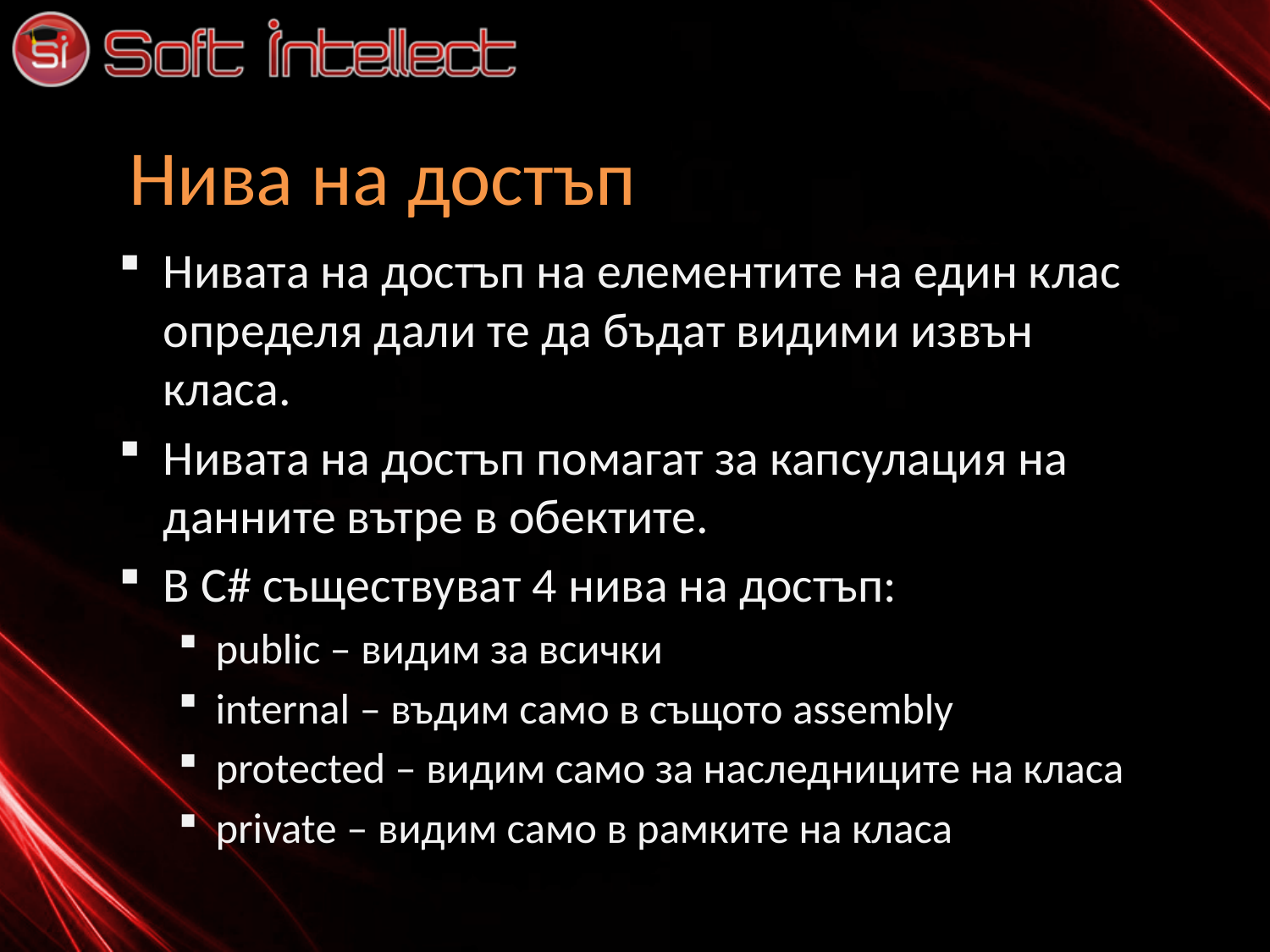

# Нива на достъп
Нивата на достъп на елементите на един клас определя дали те да бъдат видими извън класа.
Нивата на достъп помагат за капсулация на данните вътре в обектите.
В C# съществуват 4 нива на достъп:
public – видим за всички
internal – въдим само в същото assembly
protected – видим само за наследниците на класа
privatе – видим само в рамките на класа